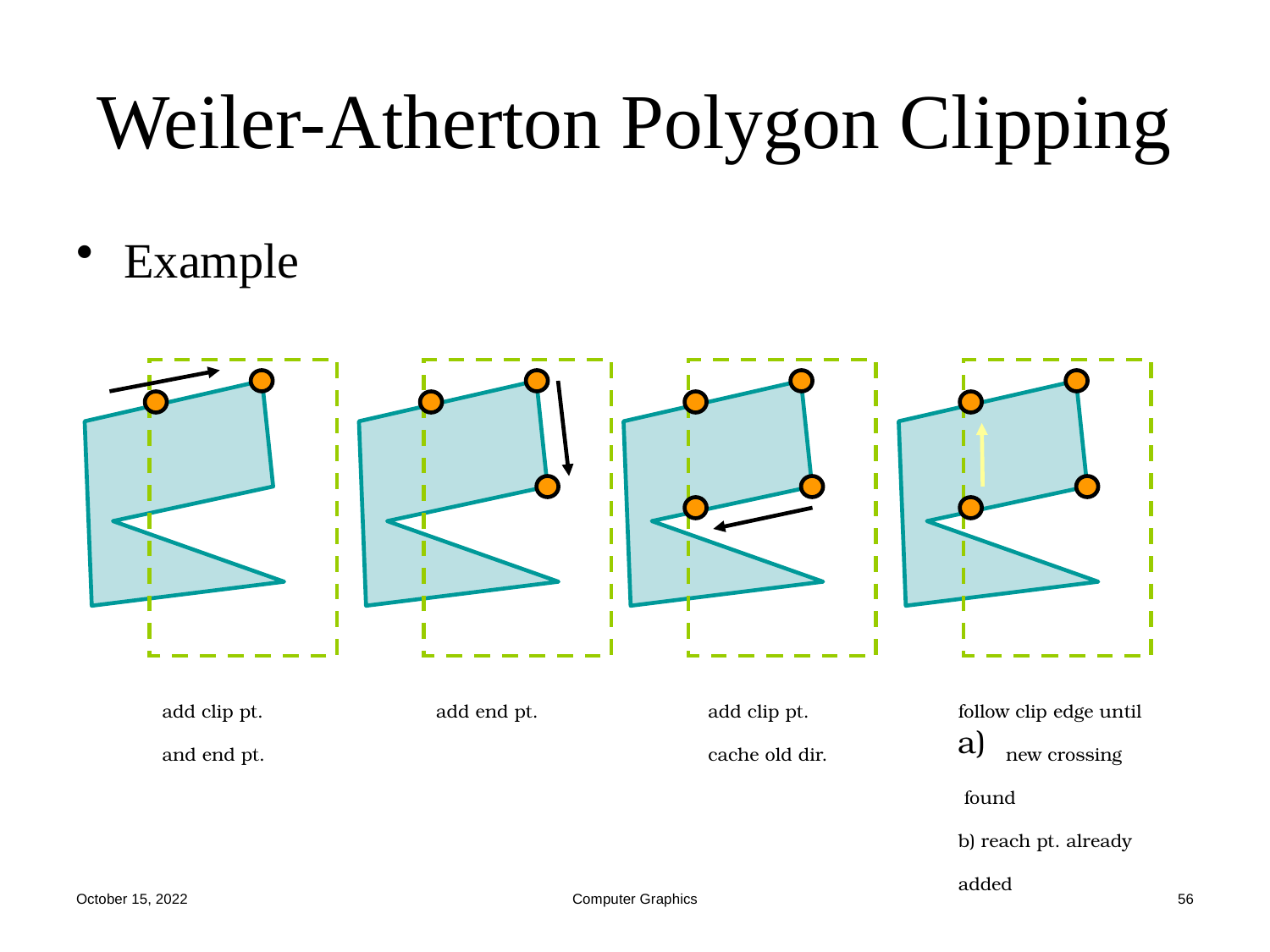

# Weiler-Atherton Polygon Clipping
Example

add clip pt.
and end pt.
add end pt.
add clip pt.
cache old dir.
follow clip edge until
new crossing
 found
b) reach pt. already
added
October 15, 2022
Computer Graphics
56